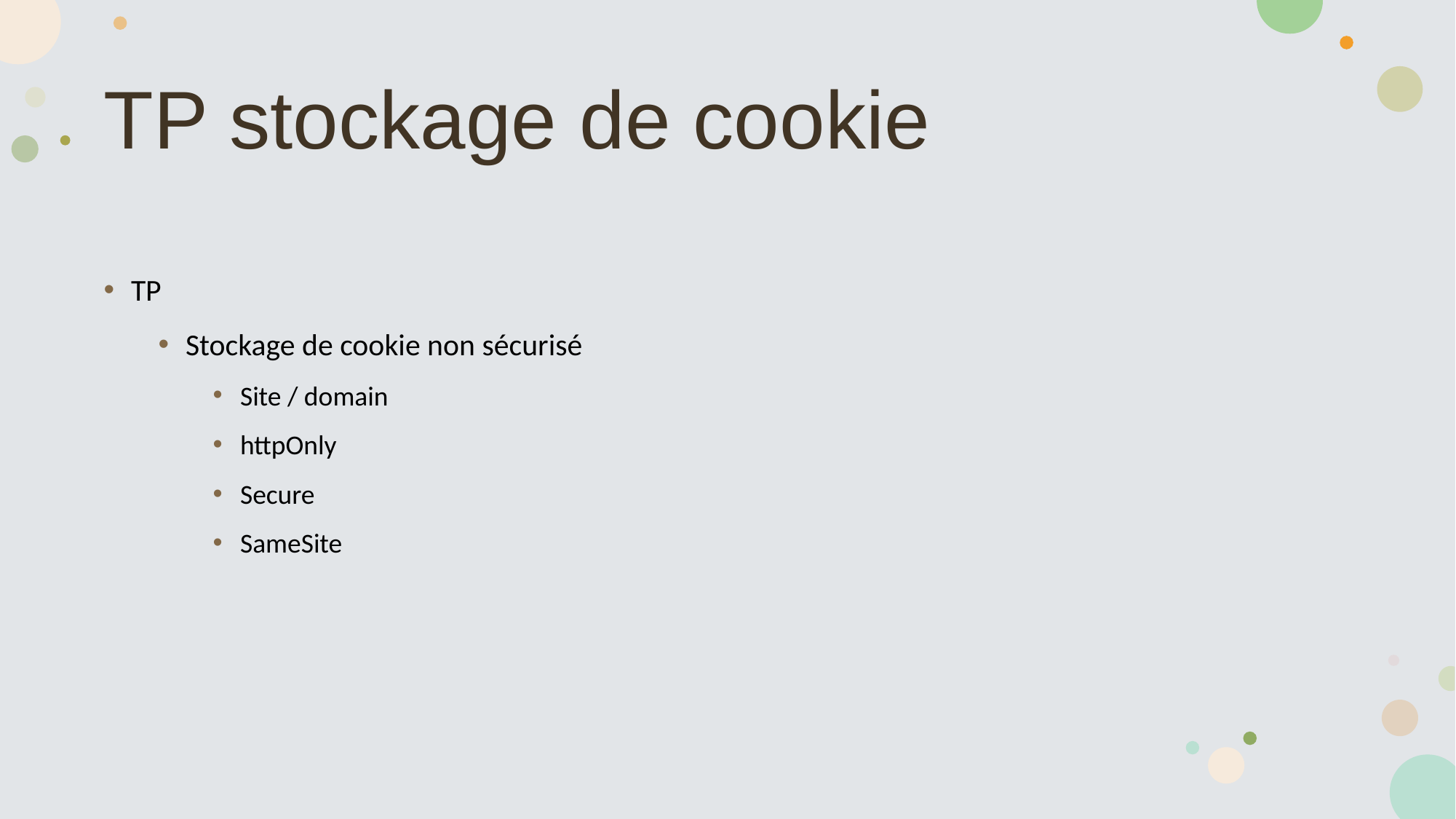

# TP stockage de cookie

TP
Stockage de cookie non sécurisé
Site / domain
httpOnly
Secure
SameSite